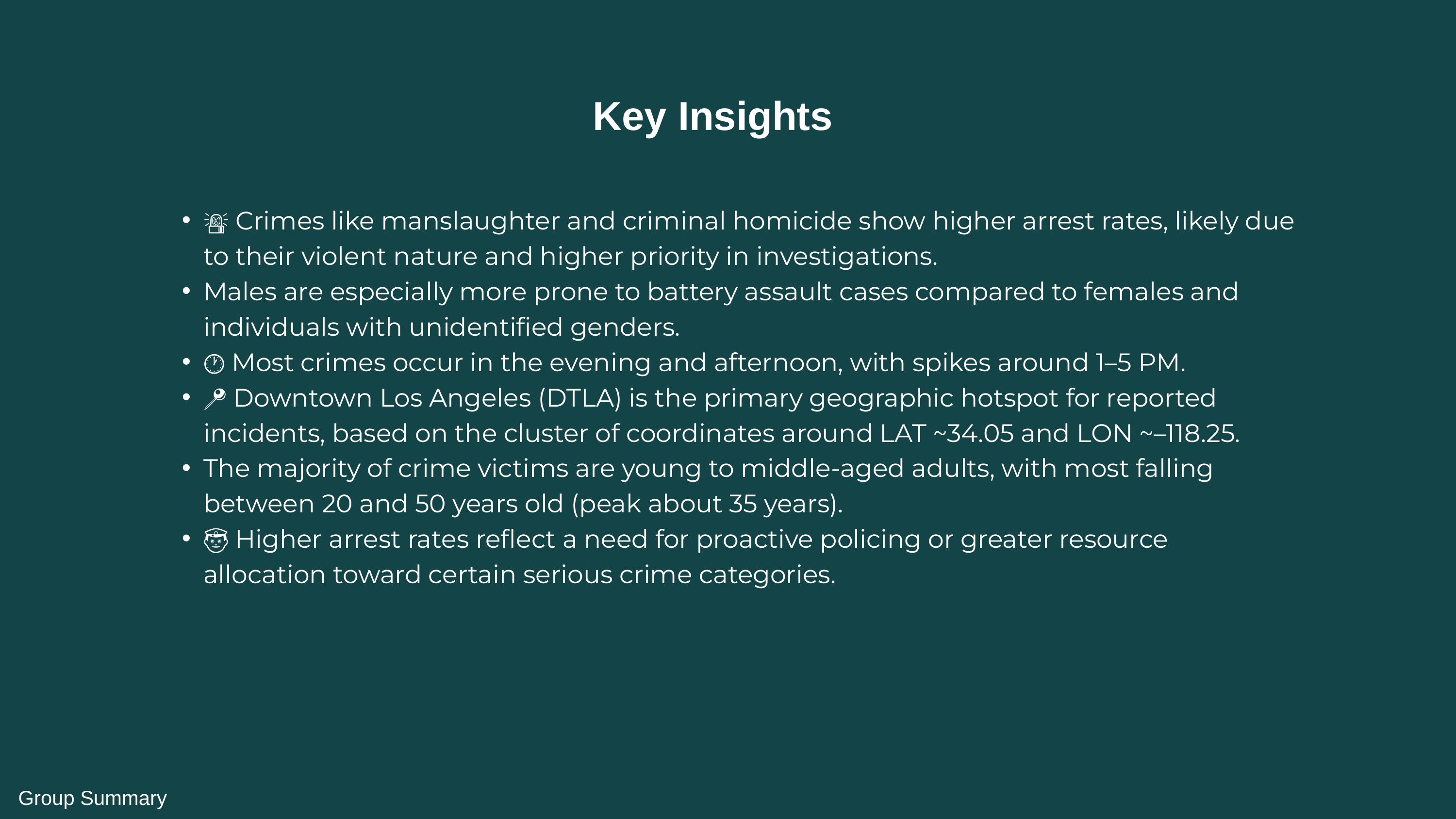

Key Insights
🚨 Crimes like manslaughter and criminal homicide show higher arrest rates, likely due to their violent nature and higher priority in investigations.
Males are especially more prone to battery assault cases compared to females and individuals with unidentified genders.
🕐 Most crimes occur in the evening and afternoon, with spikes around 1–5 PM.
📍 Downtown Los Angeles (DTLA) is the primary geographic hotspot for reported incidents, based on the cluster of coordinates around LAT ~34.05 and LON ~–118.25.
The majority of crime victims are young to middle-aged adults, with most falling between 20 and 50 years old (peak about 35 years).
👮 Higher arrest rates reflect a need for proactive policing or greater resource allocation toward certain serious crime categories.

Group Summary